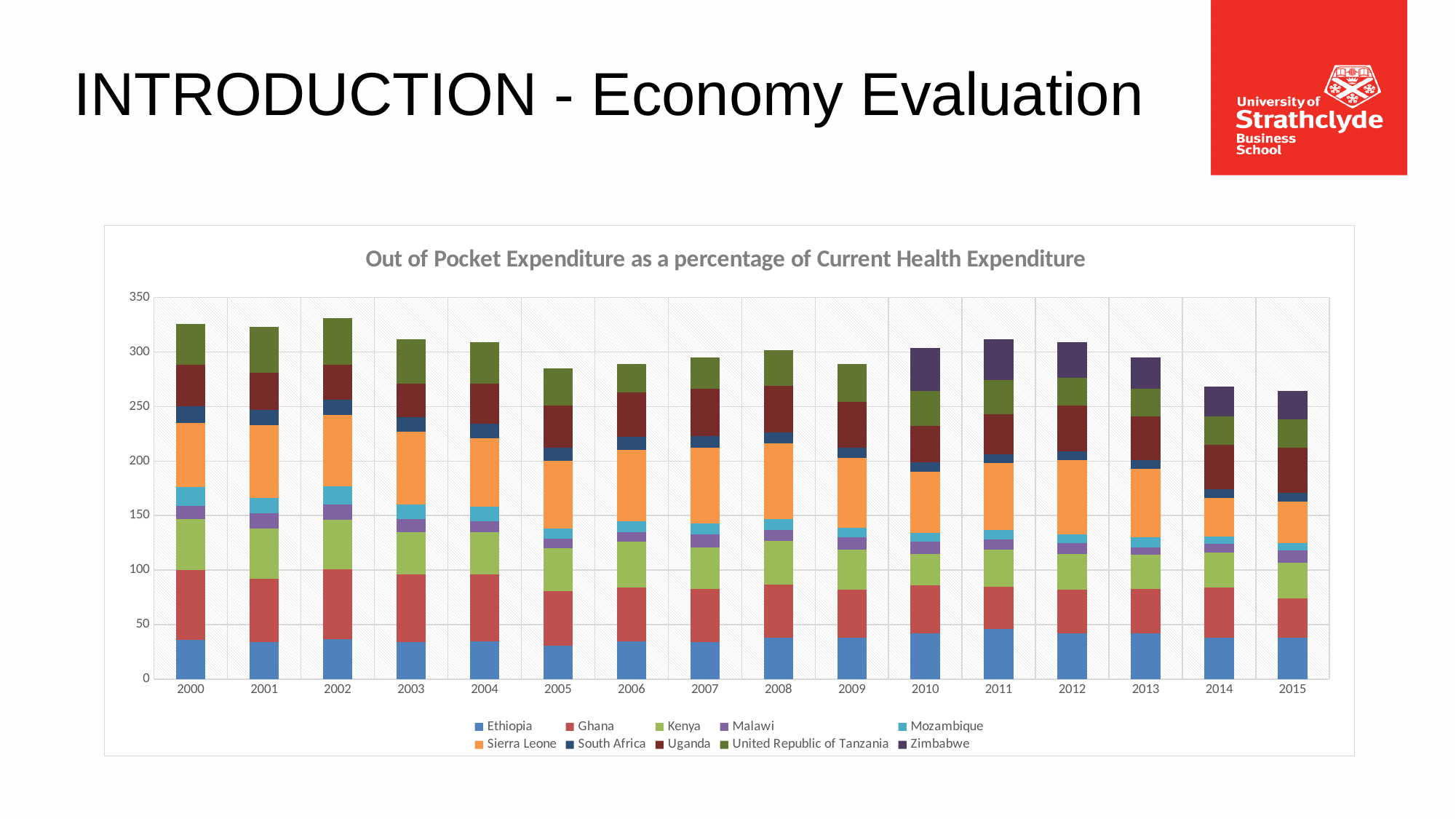

# INTRODUCTION - Economy Evaluation

### Chart: Out of Pocket Expenditure as a percentage of Current Health Expenditure

| Category | Ethiopia | Ghana | Kenya | Malawi | Mozambique | Sierra Leone | South Africa | Uganda | United Republic of Tanzania | Zimbabwe |
|---|---|---|---|---|---|---|---|---|---|---|
| 2000 | 36.0 | 64.0 | 47.0 | 12.0 | 17.0 | 59.0 | 15.0 | 38.0 | 38.0 | None |
| 2001 | 34.0 | 58.0 | 46.0 | 14.0 | 14.0 | 67.0 | 14.0 | 34.0 | 42.0 | None |
| 2002 | 37.0 | 64.0 | 45.0 | 14.0 | 17.0 | 65.0 | 14.0 | 32.0 | 43.0 | None |
| 2003 | 34.0 | 62.0 | 39.0 | 12.0 | 13.0 | 67.0 | 13.0 | 31.0 | 41.0 | None |
| 2004 | 35.0 | 61.0 | 39.0 | 10.0 | 13.0 | 63.0 | 13.0 | 37.0 | 38.0 | None |
| 2005 | 31.0 | 50.0 | 39.0 | 9.0 | 9.0 | 62.0 | 12.0 | 39.0 | 34.0 | None |
| 2006 | 35.0 | 49.0 | 42.0 | 9.0 | 10.0 | 65.0 | 12.0 | 41.0 | 26.0 | None |
| 2007 | 34.0 | 49.0 | 38.0 | 12.0 | 10.0 | 69.0 | 11.0 | 43.0 | 29.0 | None |
| 2008 | 38.0 | 49.0 | 40.0 | 10.0 | 10.0 | 69.0 | 10.0 | 43.0 | 33.0 | None |
| 2009 | 38.0 | 44.0 | 37.0 | 11.0 | 9.0 | 64.0 | 9.0 | 42.0 | 35.0 | None |
| 2010 | 42.0 | 44.0 | 29.0 | 11.0 | 8.0 | 56.0 | 9.0 | 33.0 | 32.0 | 40.0 |
| 2011 | 46.0 | 39.0 | 34.0 | 9.0 | 9.0 | 61.0 | 8.0 | 37.0 | 31.0 | 38.0 |
| 2012 | 42.0 | 40.0 | 33.0 | 10.0 | 8.0 | 68.0 | 8.0 | 42.0 | 25.0 | 33.0 |
| 2013 | 42.0 | 41.0 | 31.0 | 7.0 | 9.0 | 63.0 | 8.0 | 40.0 | 25.0 | 29.0 |
| 2014 | 38.0 | 46.0 | 32.0 | 8.0 | 7.0 | 35.0 | 8.0 | 41.0 | 26.0 | 27.0 |
| 2015 | 38.0 | 36.0 | 33.0 | 11.0 | 7.0 | 38.0 | 8.0 | 41.0 | 26.0 | 26.0 |